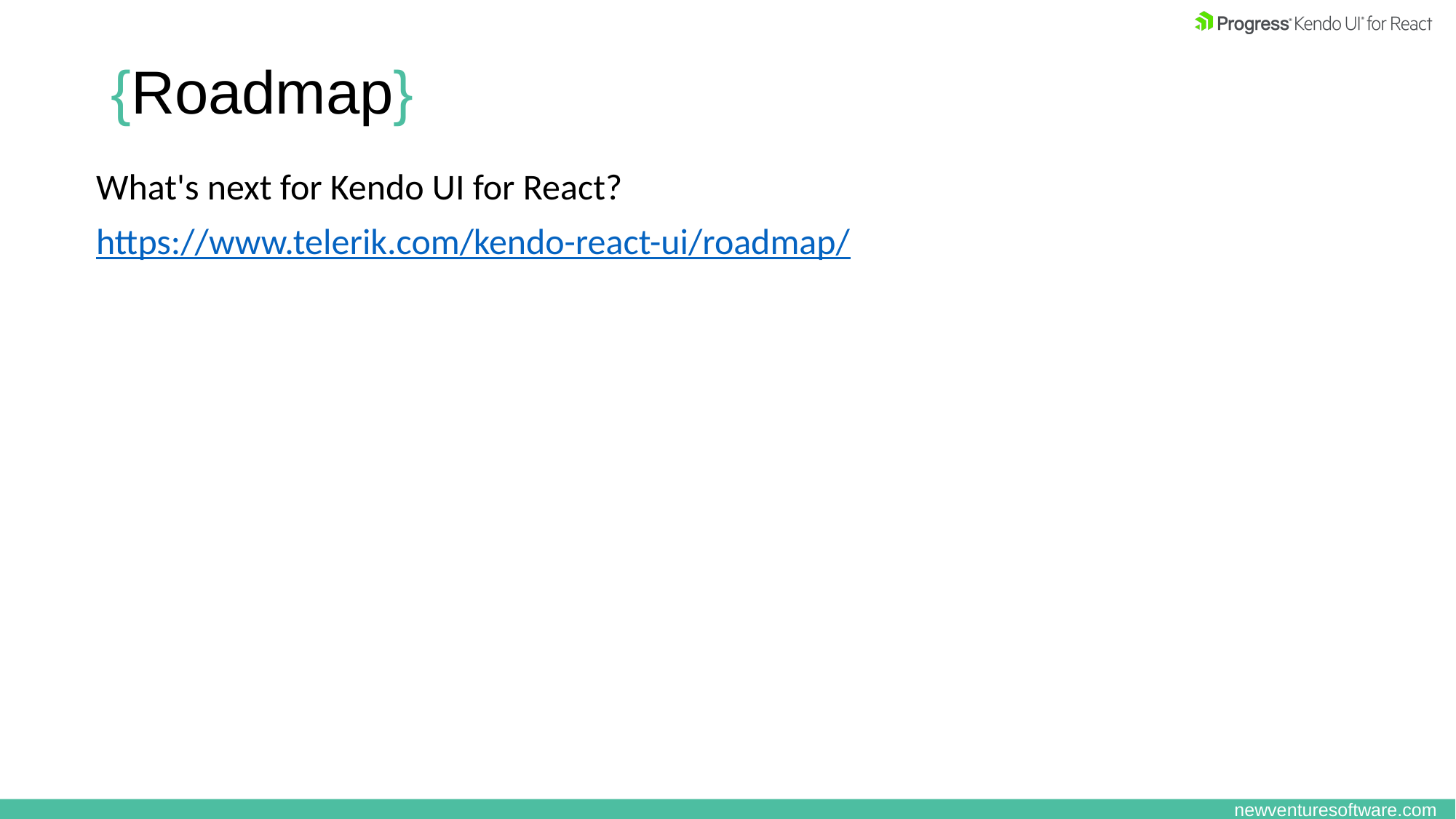

# {Roadmap}
What's next for Kendo UI for React?
https://www.telerik.com/kendo-react-ui/roadmap/